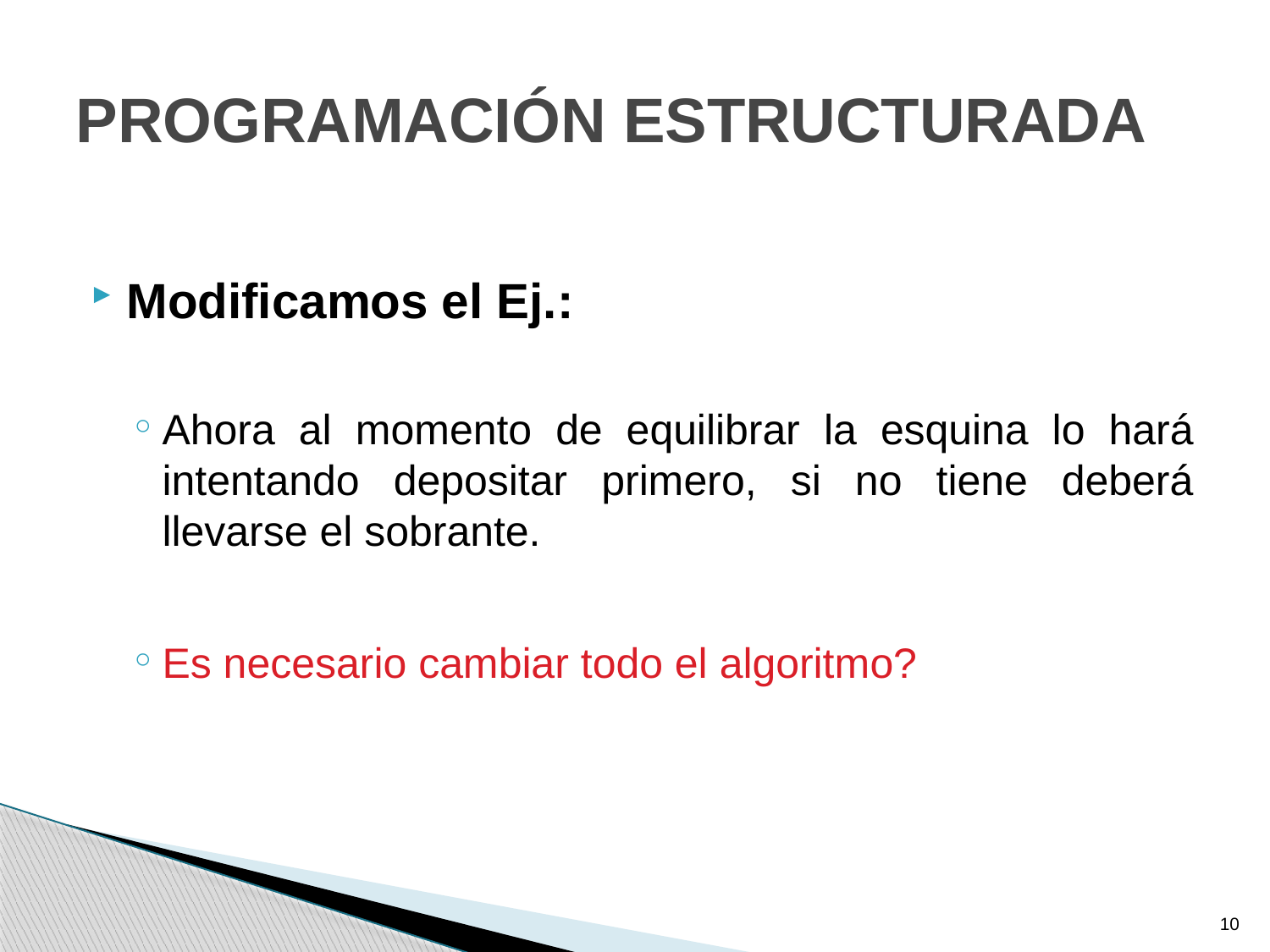

# PROGRAMACIÓN ESTRUCTURADA

Modificamos el Ej.:

Ahora al momento de equilibrar la esquina lo hará intentando depositar primero, si no tiene deberá llevarse el sobrante.

Es necesario cambiar todo el algoritmo?

10